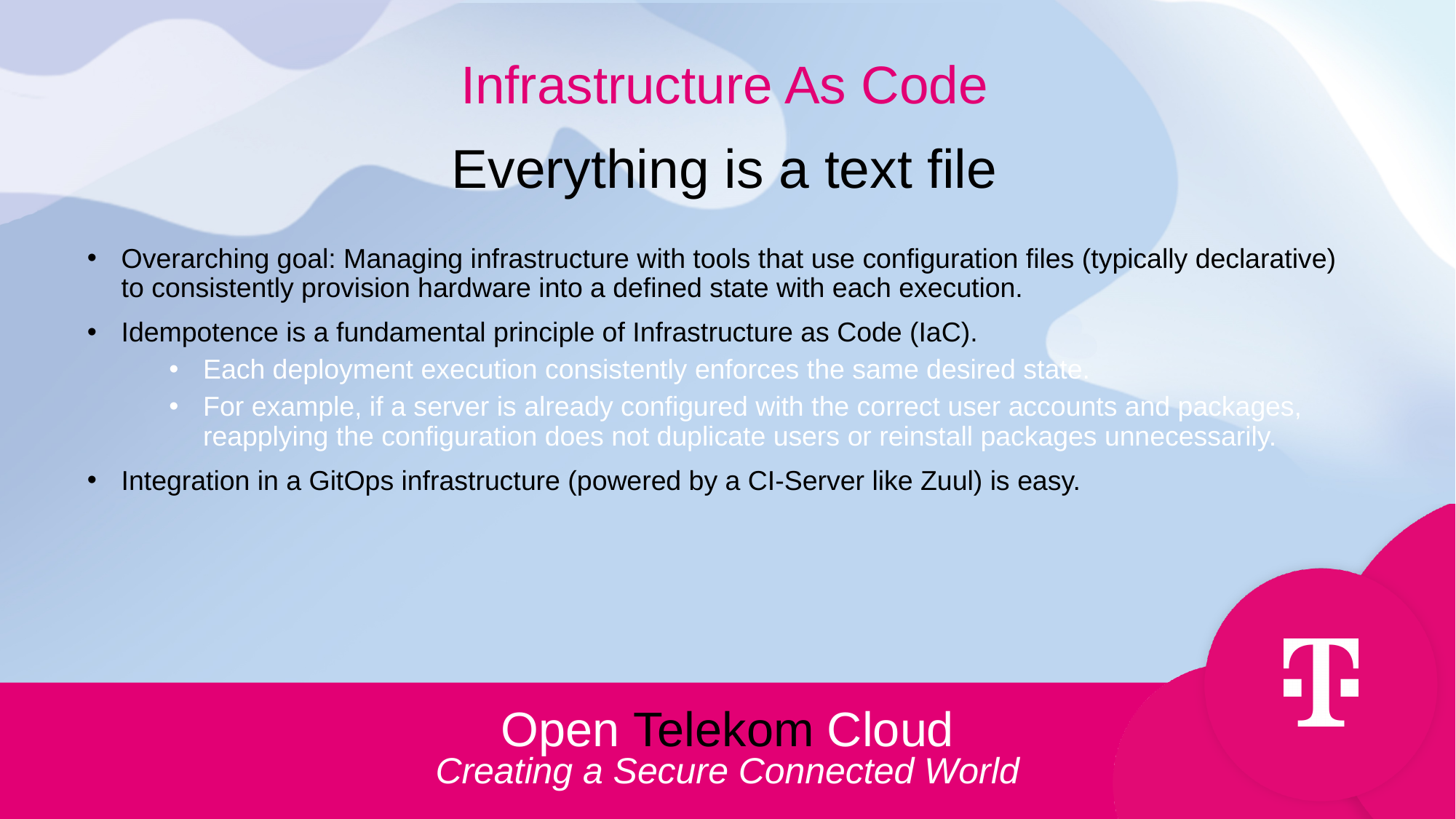

Infrastructure As Code

Everything is a text file
Overarching goal: Managing infrastructure with tools that use configuration files (typically declarative) to consistently provision hardware into a defined state with each execution.
Idempotence is a fundamental principle of Infrastructure as Code (IaC).
Each deployment execution consistently enforces the same desired state.
For example, if a server is already configured with the correct user accounts and packages, reapplying the configuration does not duplicate users or reinstall packages unnecessarily.
Integration in a GitOps infrastructure (powered by a CI-Server like Zuul) is easy.